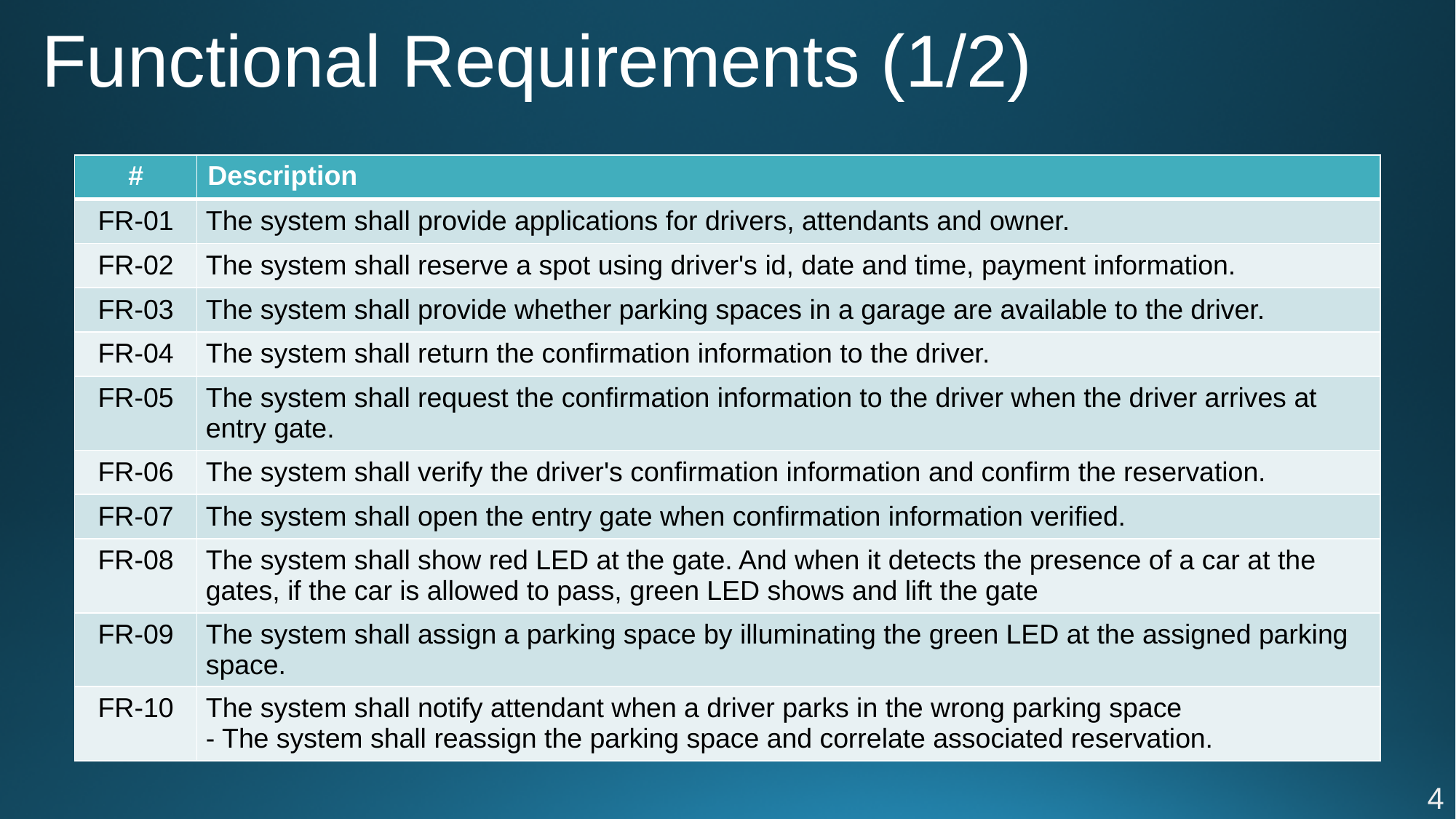

# Functional Requirements (1/2)
| # | Description |
| --- | --- |
| FR-01 | The system shall provide applications for drivers, attendants and owner. |
| FR-02 | The system shall reserve a spot using driver's id, date and time, payment information. |
| FR-03 | The system shall provide whether parking spaces in a garage are available to the driver. |
| FR-04 | The system shall return the confirmation information to the driver. |
| FR-05 | The system shall request the confirmation information to the driver when the driver arrives at entry gate. |
| FR-06 | The system shall verify the driver's confirmation information and confirm the reservation. |
| FR-07 | The system shall open the entry gate when confirmation information verified. |
| FR-08 | The system shall show red LED at the gate. And when it detects the presence of a car at the gates, if the car is allowed to pass, green LED shows and lift the gate |
| FR-09 | The system shall assign a parking space by illuminating the green LED at the assigned parking space. |
| FR-10 | The system shall notify attendant when a driver parks in the wrong parking space - The system shall reassign the parking space and correlate associated reservation. |
4